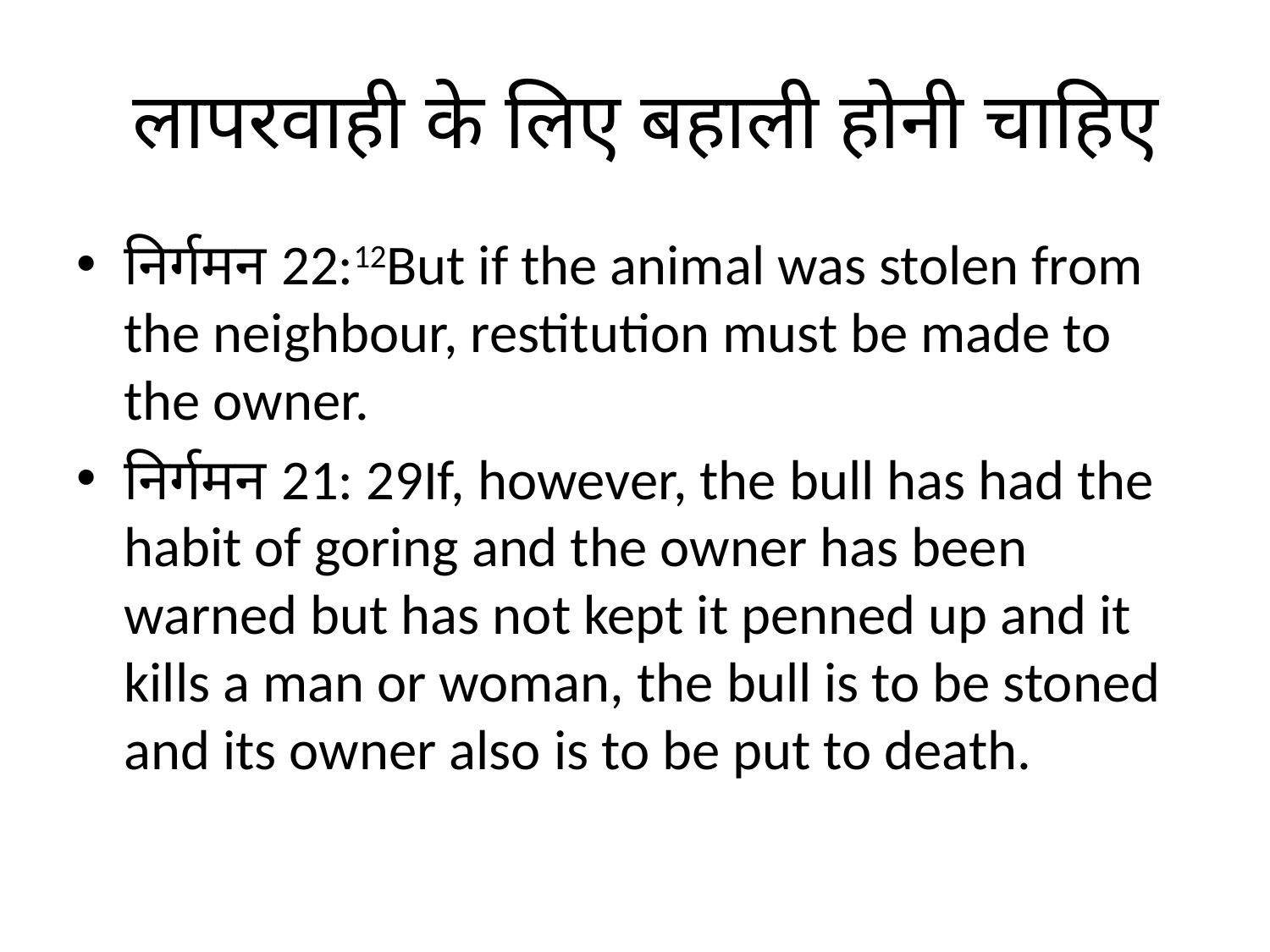

# लापरवाही के लिए बहाली होनी चाहिए
निर्गमन 22:12But if the animal was stolen from the neighbour, restitution must be made to the owner.
निर्गमन 21: 29If, however, the bull has had the habit of goring and the owner has been warned but has not kept it penned up and it kills a man or woman, the bull is to be stoned and its owner also is to be put to death.